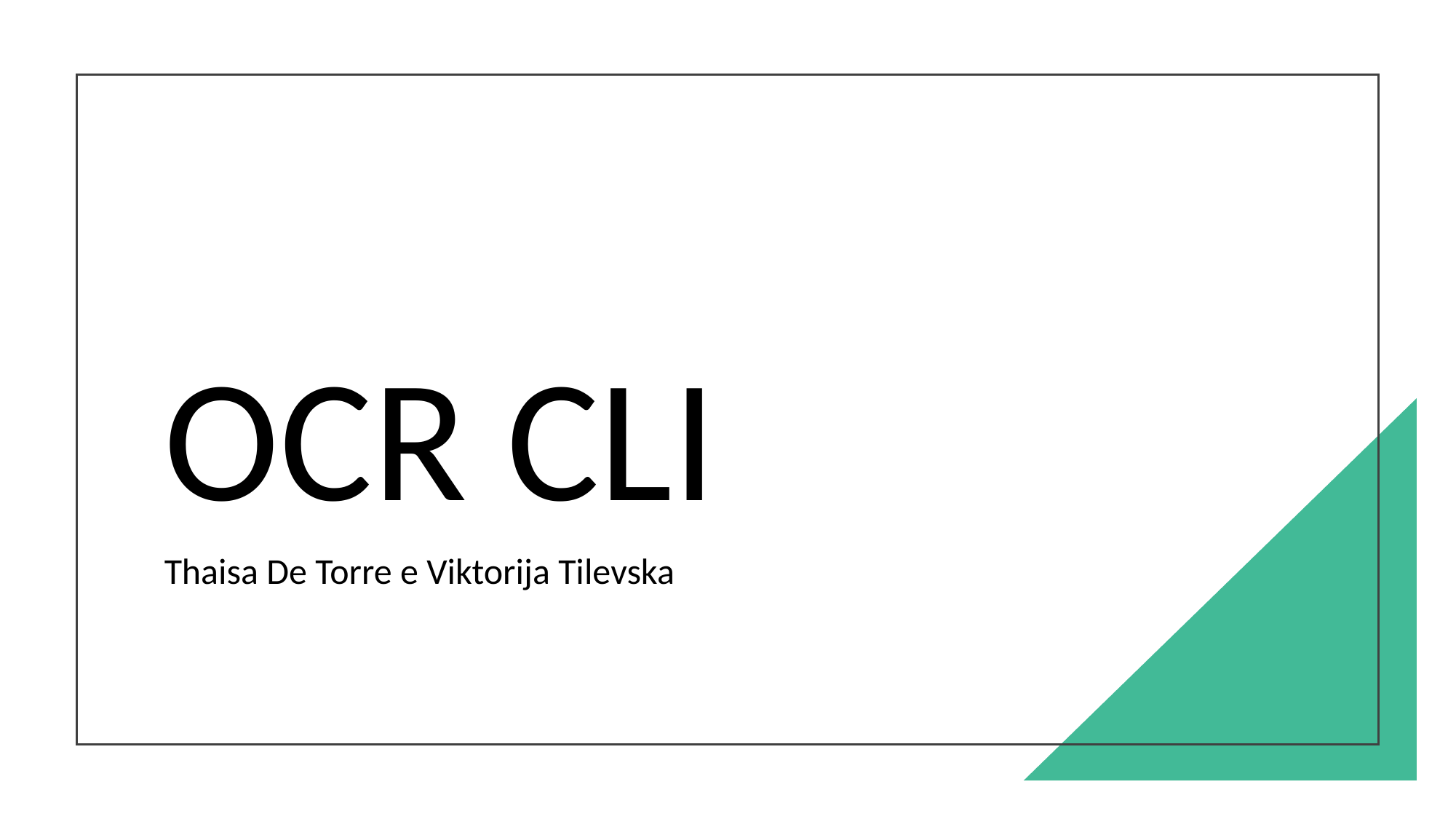

# OCR CLI

Thaisa De Torre e Viktorija Tilevska